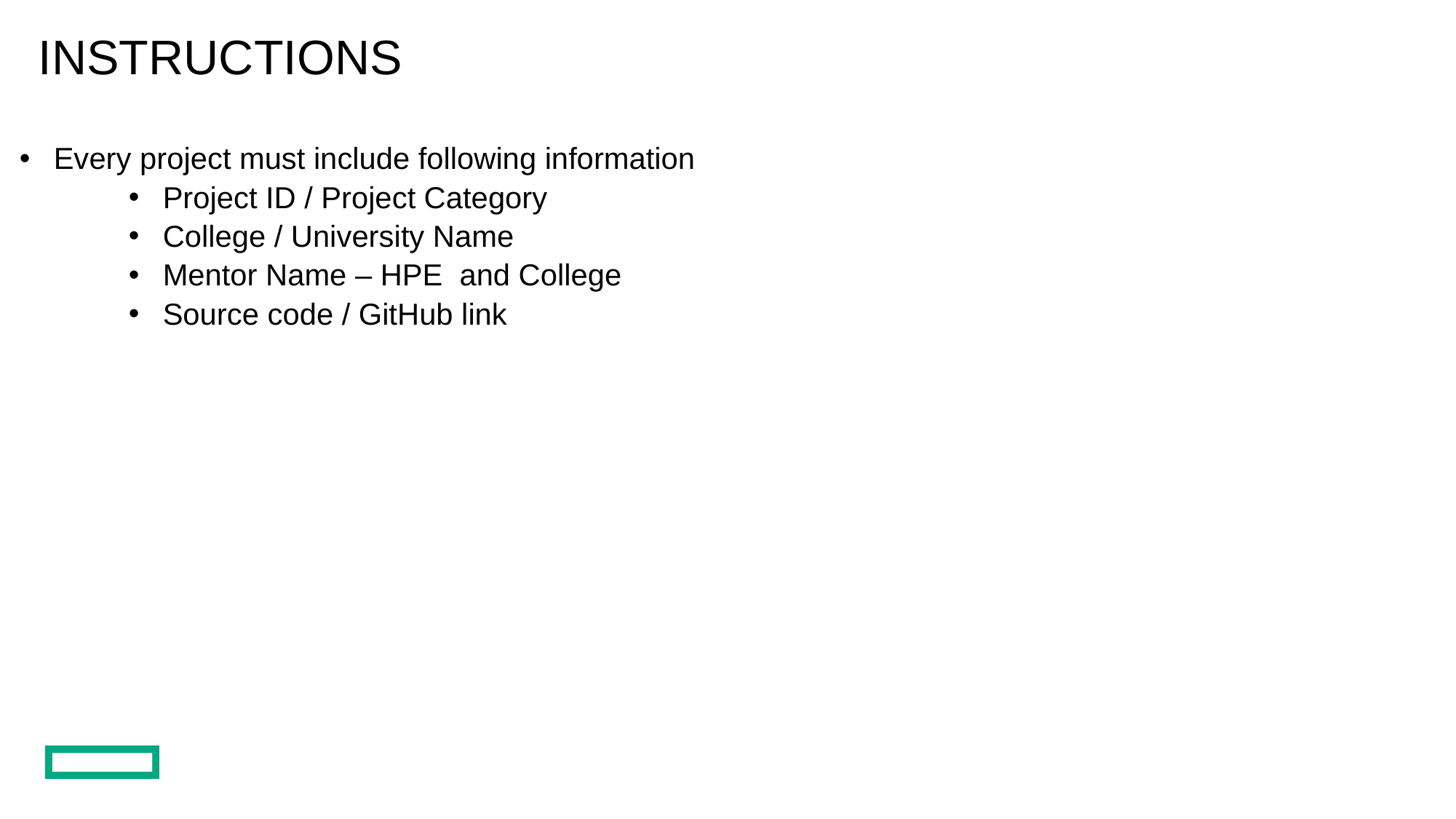

INSTRUCTIONS
Every project must include following information
Project ID / Project Category
College / University Name
Mentor Name – HPE  and College
Source code / GitHub link